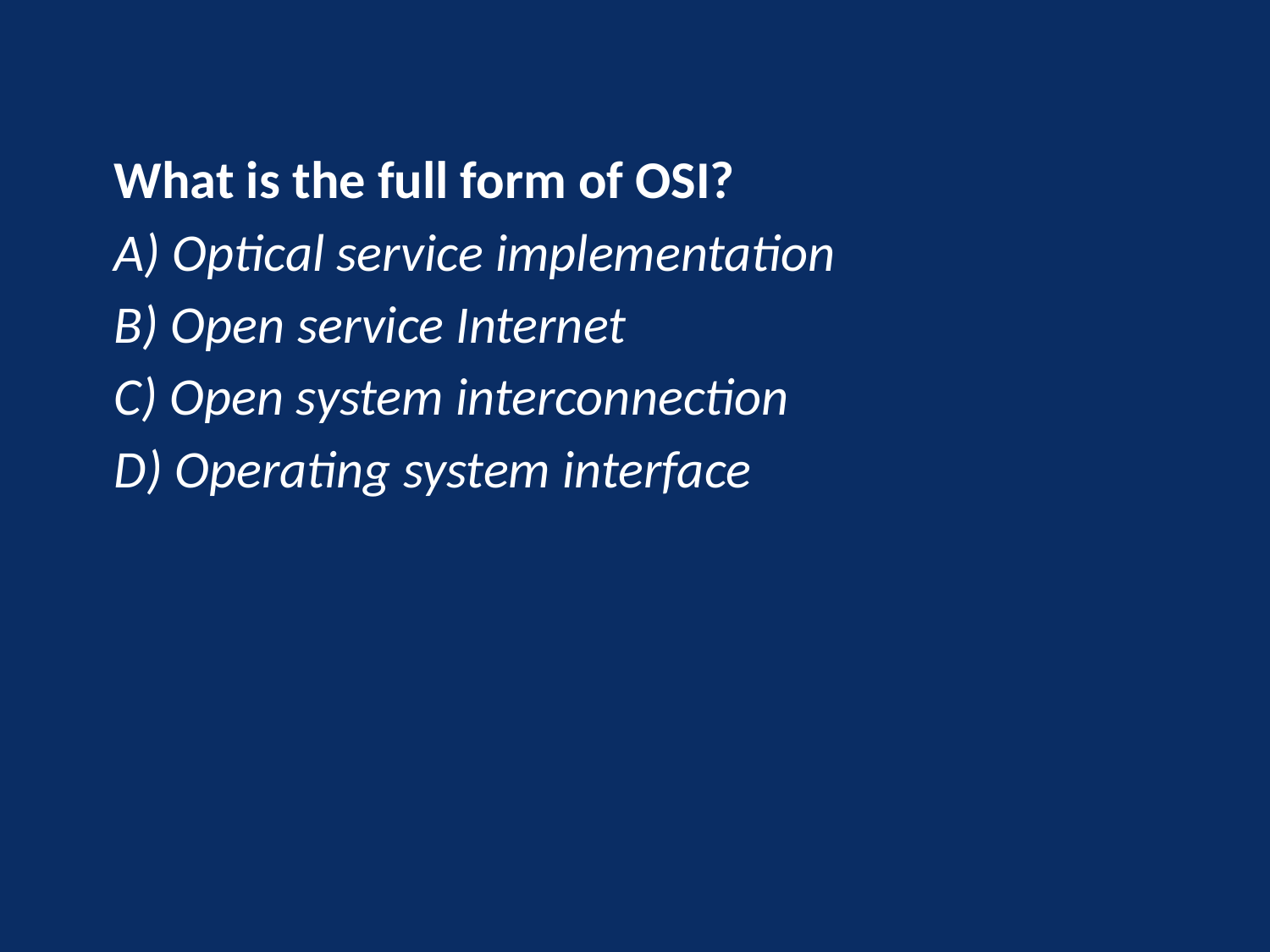

What is the full form of OSI?
A) Optical service implementation
B) Open service Internet
C) Open system interconnection
D) Operating system interface